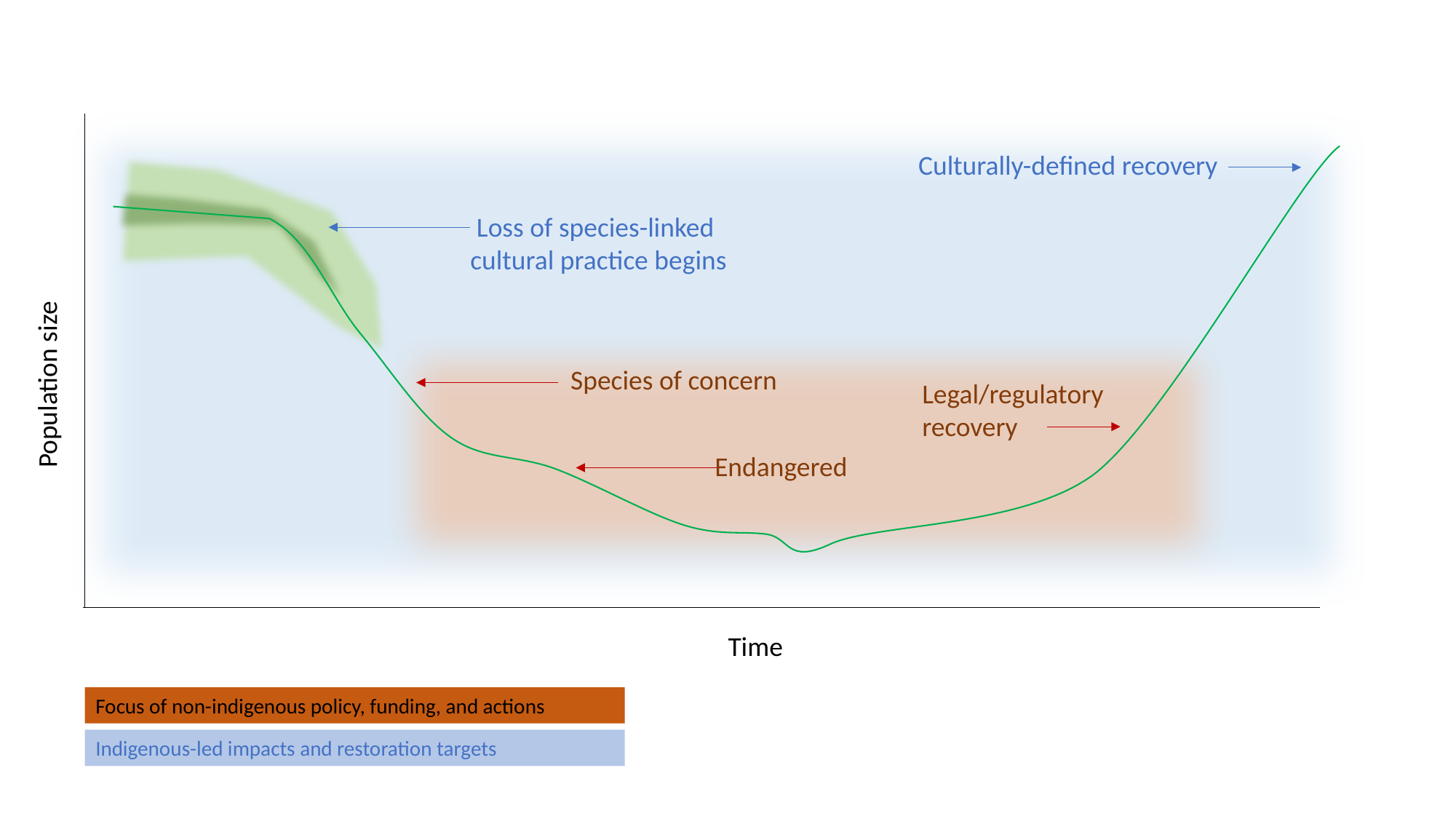

Culturally-defined recovery

 Loss of species-linked cultural practice begins

Population size
Species of concern
Legal/regulatory recovery
Endangered
Time
Focus of non-indigenous policy, funding, and actions
Indigenous-led impacts and restoration targets